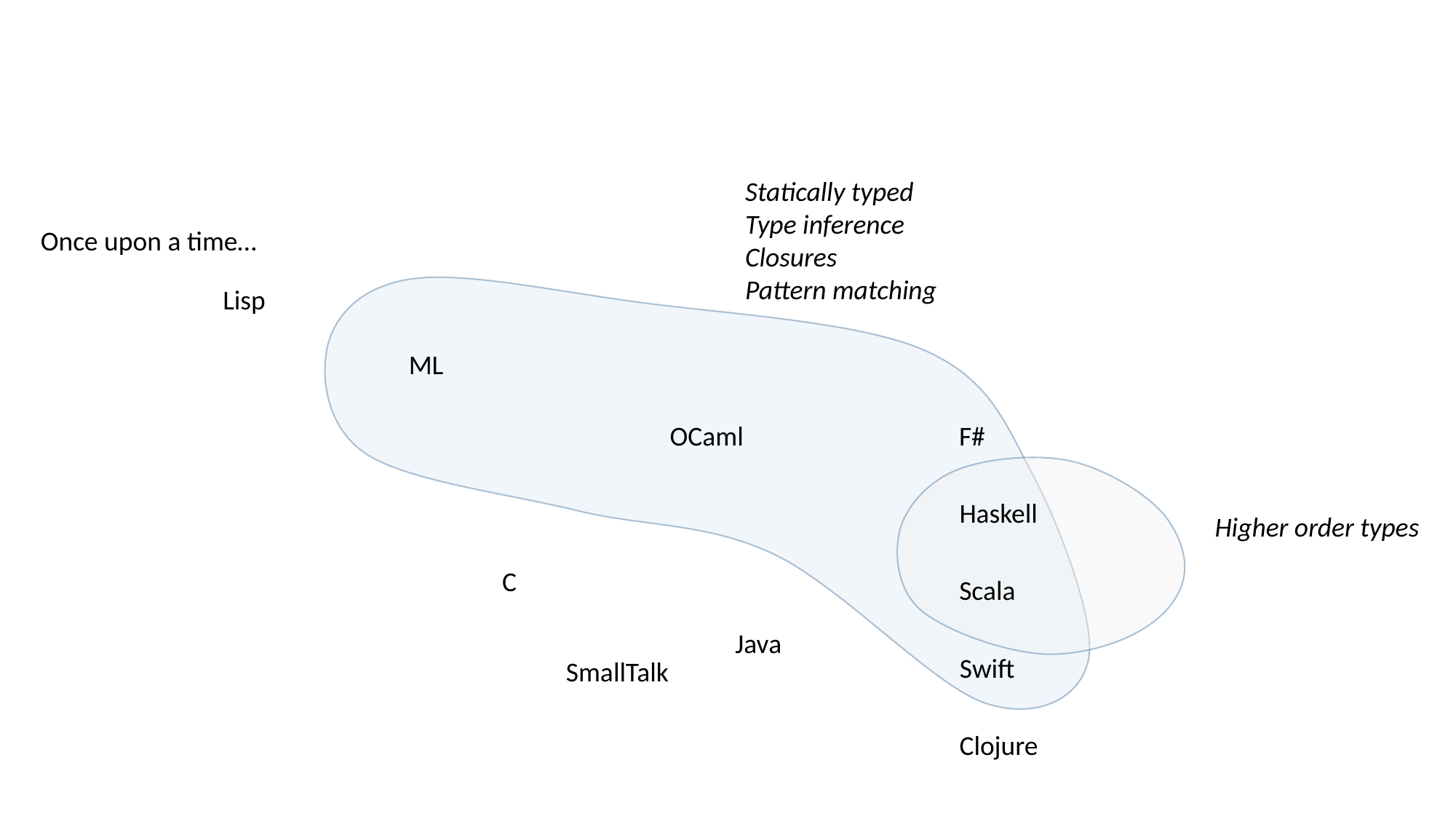

Statically typed
Type inference
Closures
Pattern matching
Once upon a time…
Lisp

ML
OCaml
F#

Haskell
Higher order types
C
Scala
Java
Swift
SmallTalk
Clojure